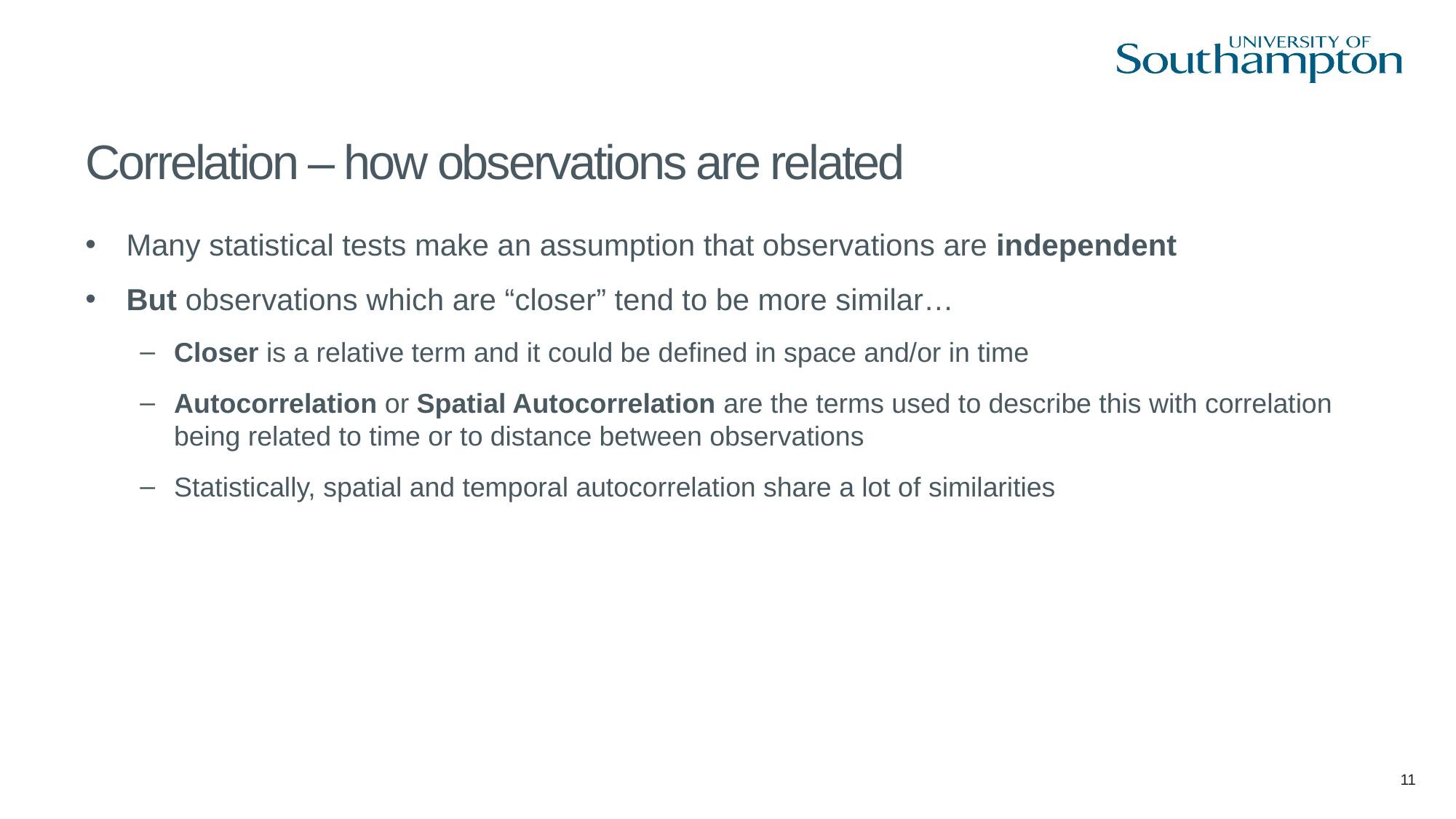

# Correlation – how observations are related
Many statistical tests make an assumption that observations are independent
But observations which are “closer” tend to be more similar…
Closer is a relative term and it could be defined in space and/or in time
Autocorrelation or Spatial Autocorrelation are the terms used to describe this with correlation being related to time or to distance between observations
Statistically, spatial and temporal autocorrelation share a lot of similarities